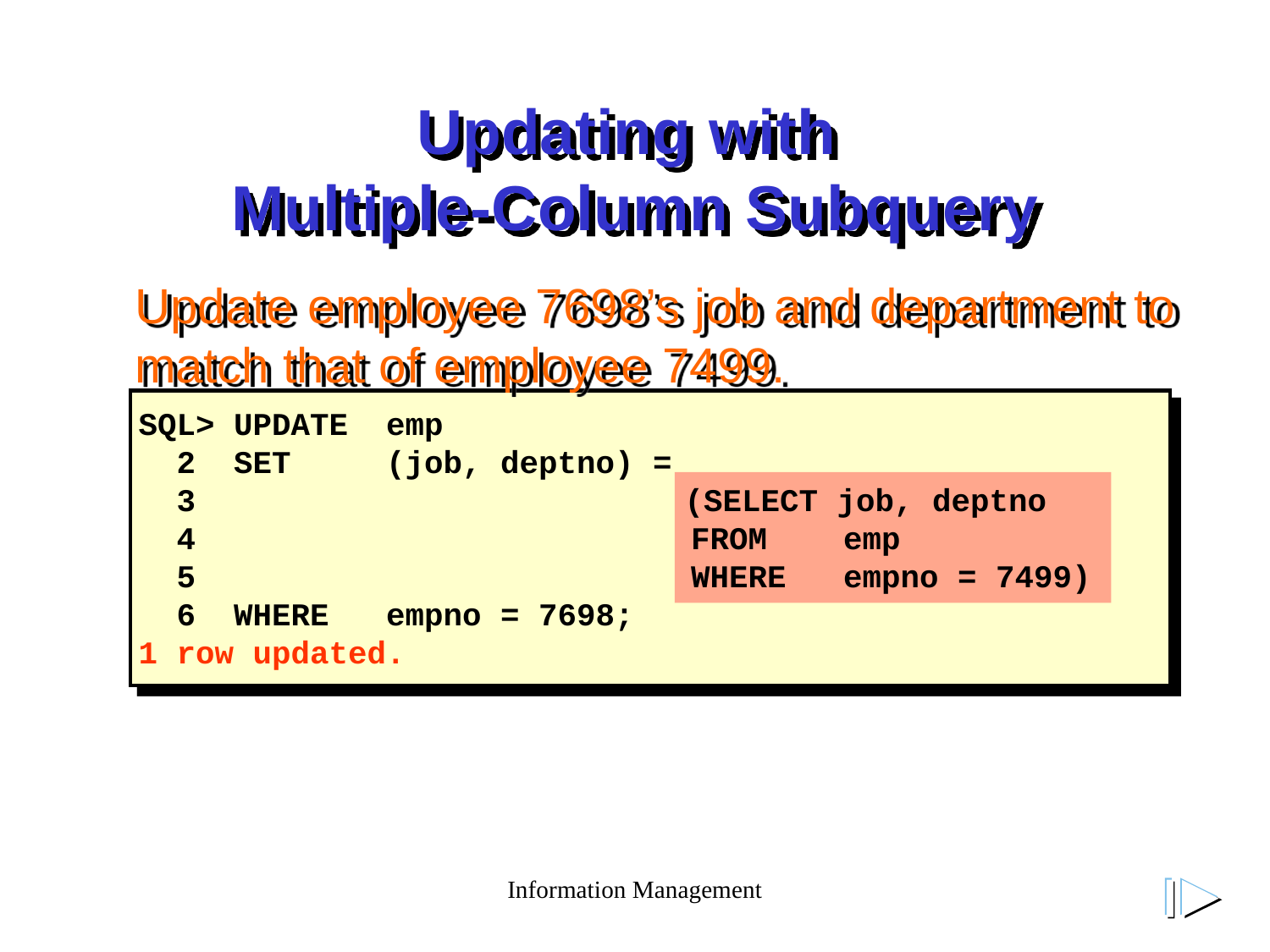

# Updating with Multiple-Column Subquery
Update employee 7698’s job and department to match that of employee 7499.

SQL> UPDATE  emp
  2  SET     (job, deptno) =
  3				  (SELECT job, deptno
  4                          FROM    emp
  5                          WHERE   empno = 7499)
  6  WHERE   empno = 7698;
1 row updated.

Information Management